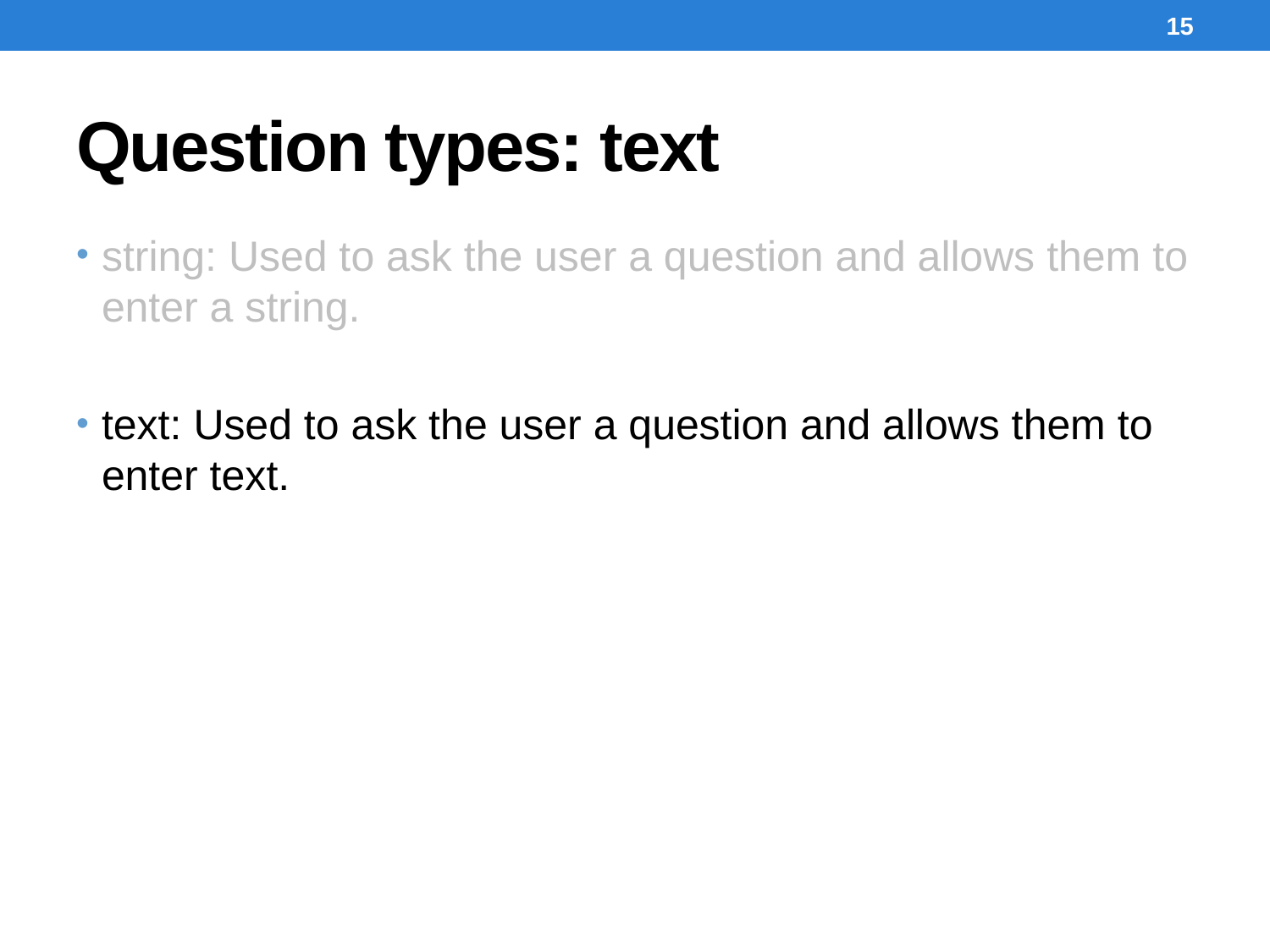

15
# Question types: text
string: Used to ask the user a question and allows them to enter a string.

text: Used to ask the user a question and allows them to enter text.